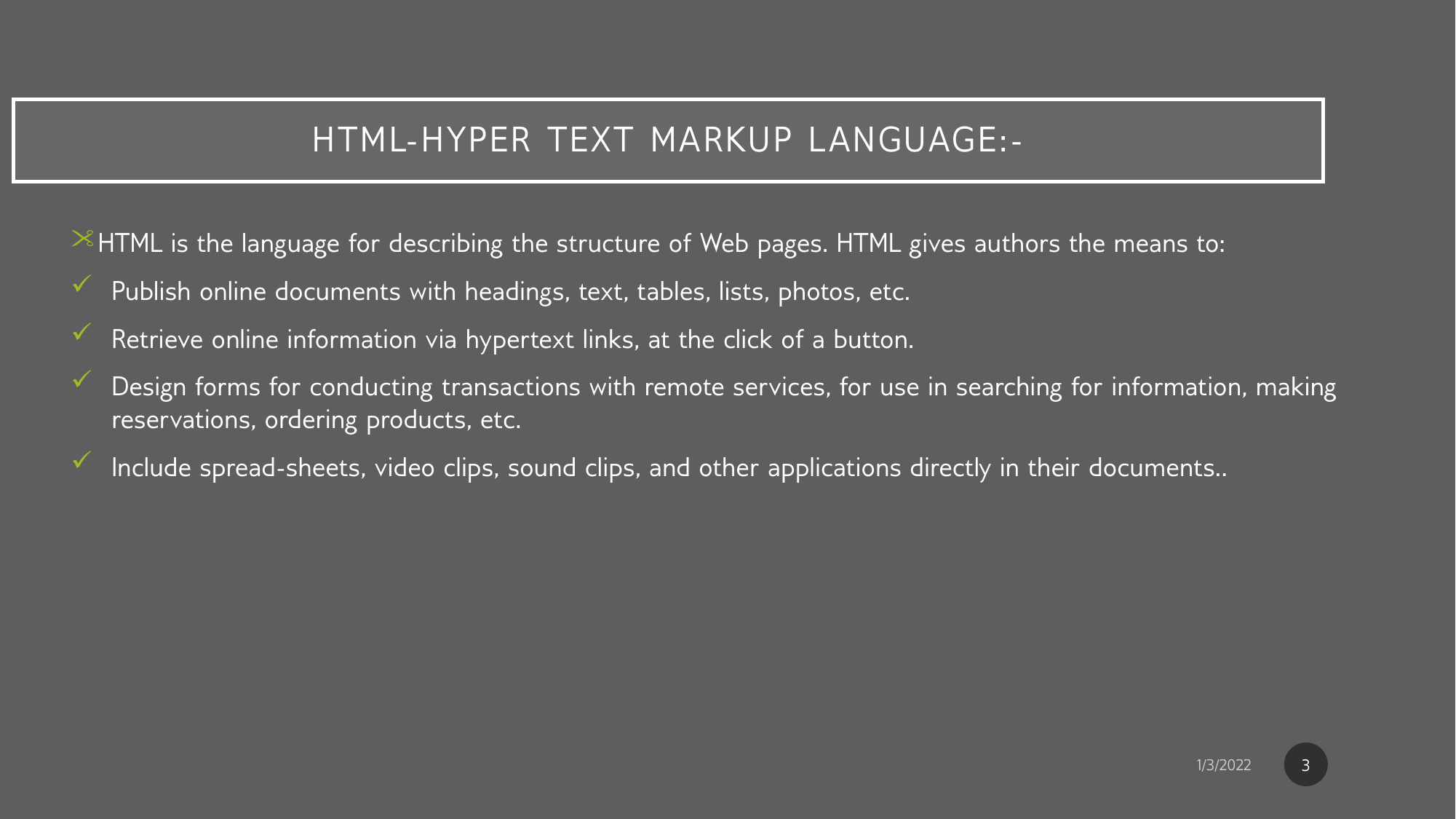

# HTML-Hyper Text Markup Language:-
HTML is the language for describing the structure of Web pages. HTML gives authors the means to:
Publish online documents with headings, text, tables, lists, photos, etc.
Retrieve online information via hypertext links, at the click of a button.
Design forms for conducting transactions with remote services, for use in searching for information, making reservations, ordering products, etc.
Include spread-sheets, video clips, sound clips, and other applications directly in their documents..

3
1/3/2022